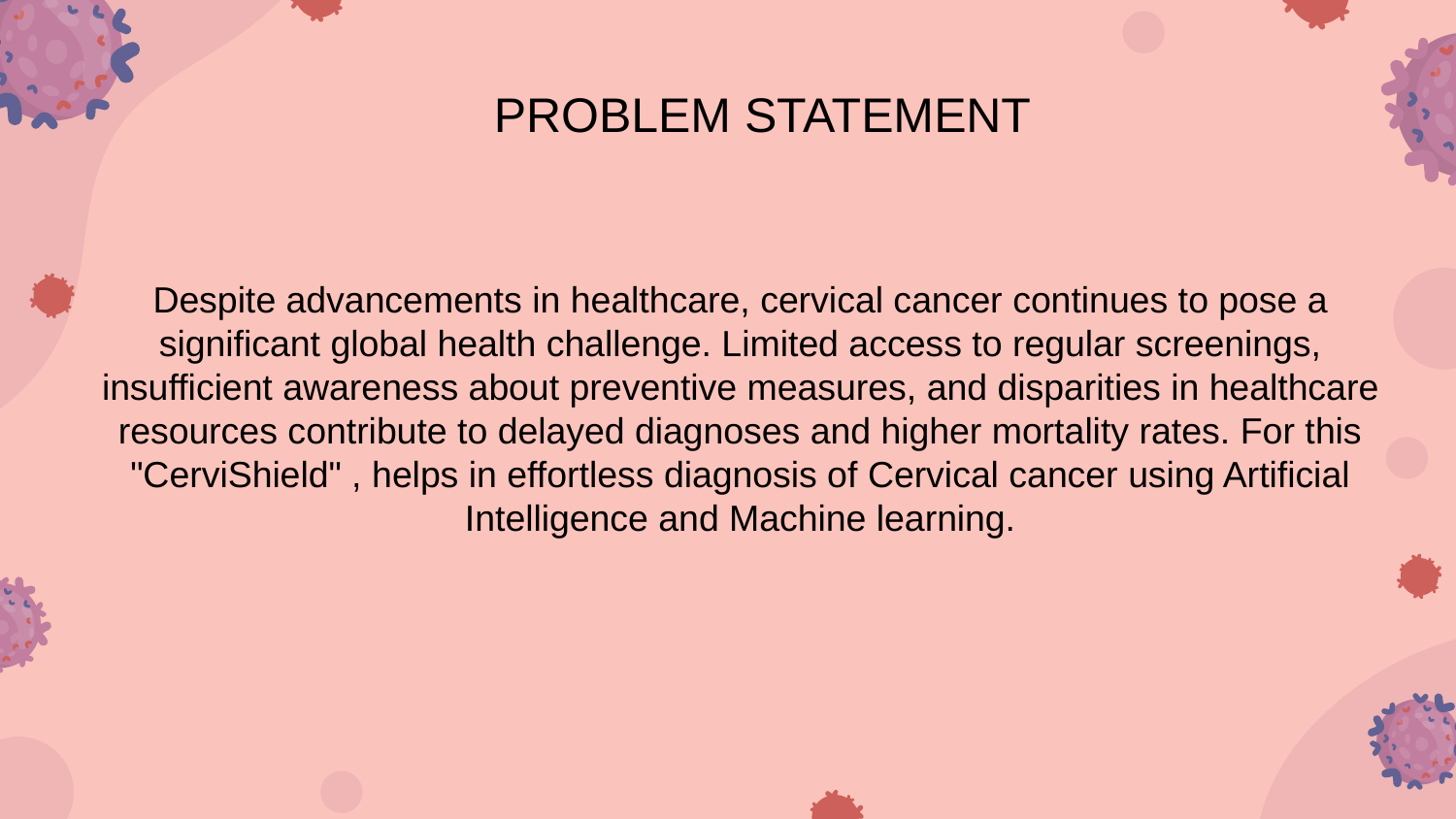

PROBLEM STATEMENT
Despite advancements in healthcare, cervical cancer continues to pose a significant global health challenge. Limited access to regular screenings, insufficient awareness about preventive measures, and disparities in healthcare resources contribute to delayed diagnoses and higher mortality rates. For this "CerviShield" , helps in effortless diagnosis of Cervical cancer using Artificial Intelligence and Machine learning.